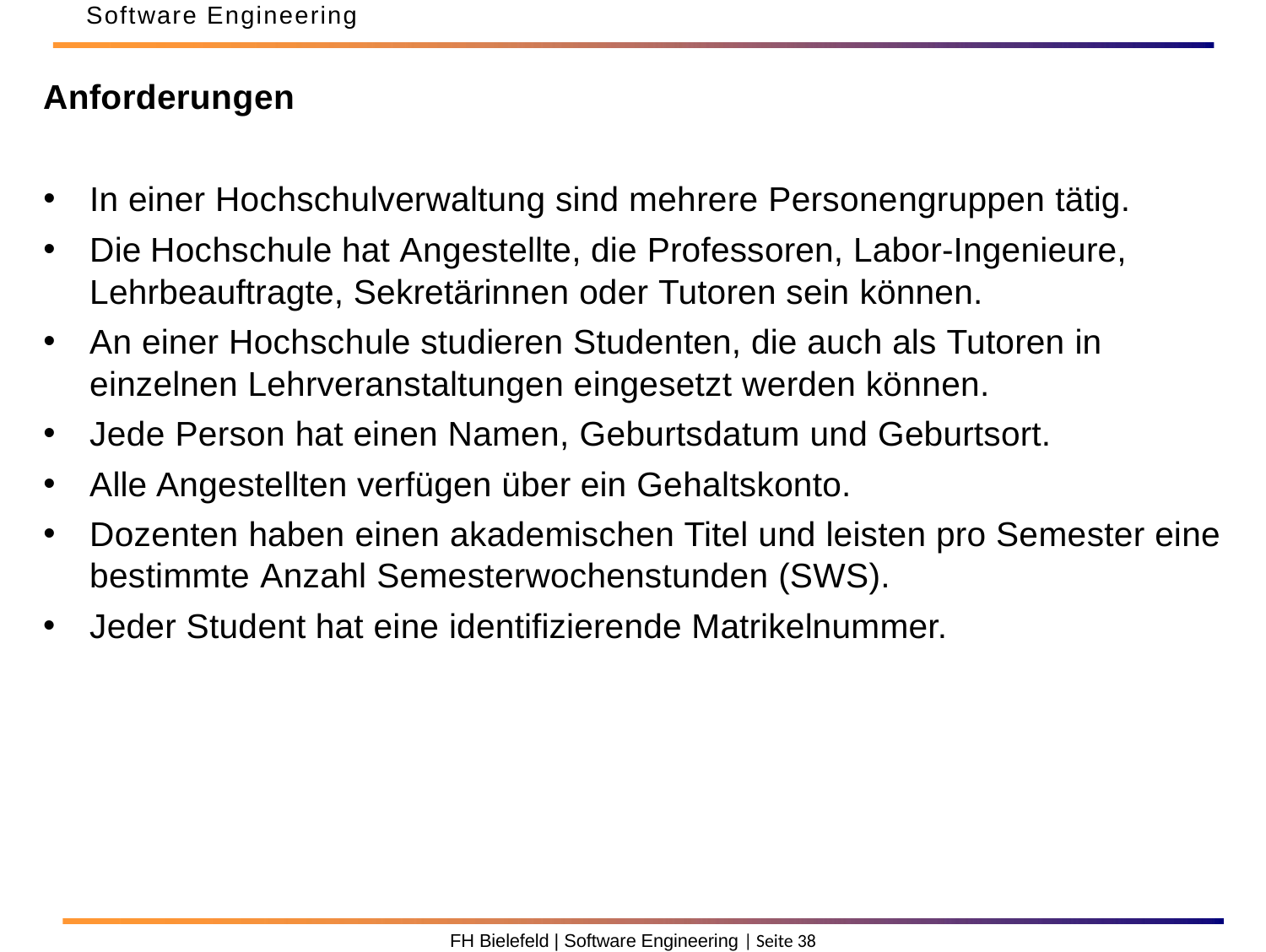

Software Engineering
Anforderungen

In einer Hochschulverwaltung sind mehrere Personengruppen tätig.
Die Hochschule hat Angestellte, die Professoren, Labor-Ingenieure, Lehrbeauftragte, Sekretärinnen oder Tutoren sein können.
An einer Hochschule studieren Studenten, die auch als Tutoren in einzelnen Lehrveranstaltungen eingesetzt werden können.
Jede Person hat einen Namen, Geburtsdatum und Geburtsort.
Alle Angestellten verfügen über ein Gehaltskonto.
Dozenten haben einen akademischen Titel und leisten pro Semester eine bestimmte Anzahl Semesterwochenstunden (SWS).
Jeder Student hat eine identifizierende Matrikelnummer.